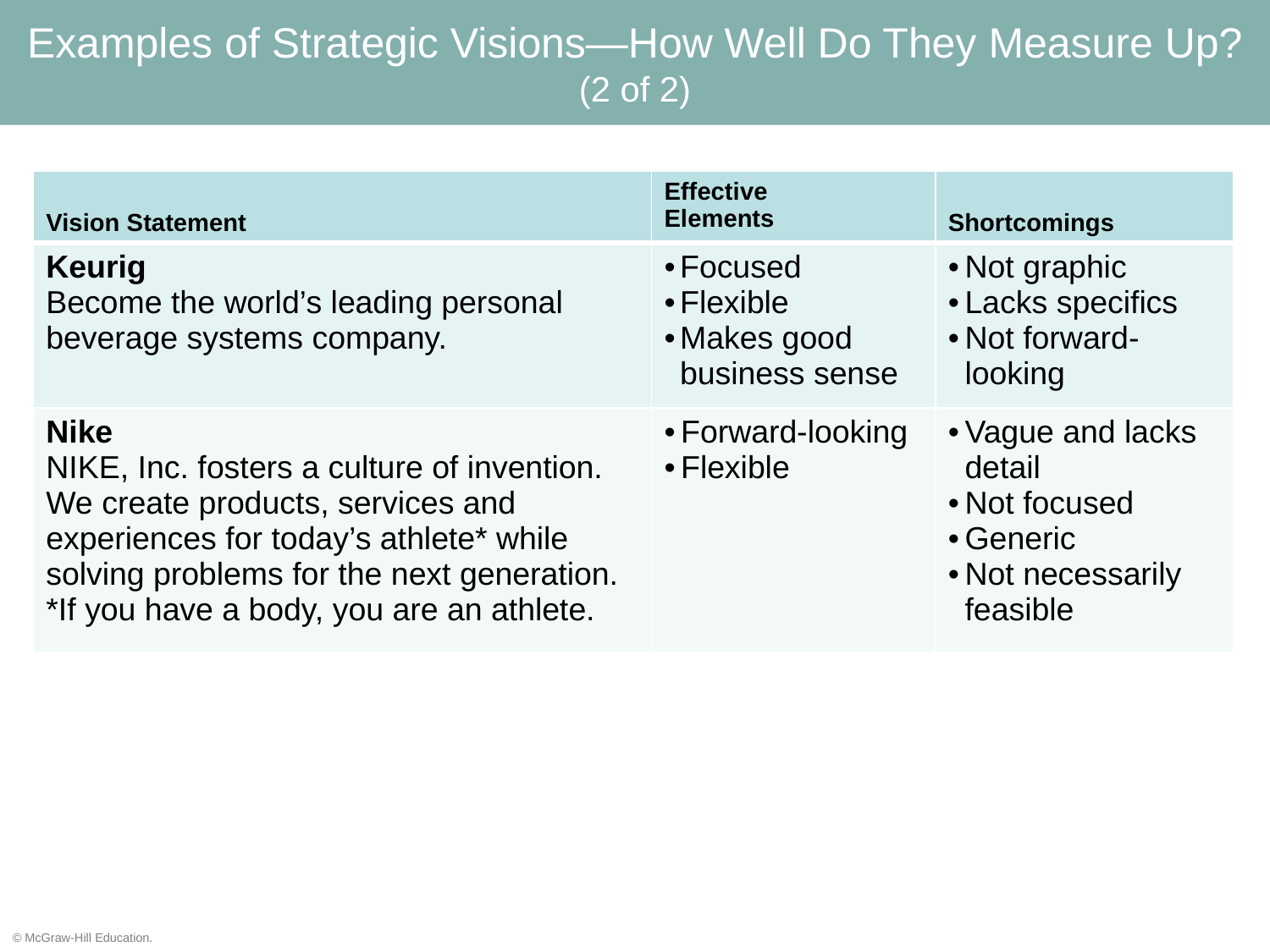

Examples of Strategic Visions—How Well Do They Measure Up? (2 of 2)
| Vision Statement | Effective Elements | Shortcomings |
| --- | --- | --- |
| Keurig Become the world’s leading personal beverage systems company. | Focused Flexible Makes good business sense | Not graphic Lacks specifics Not forward-looking |
| Nike NIKE, Inc. fosters a culture of invention. We create products, services and experiences for today’s athlete\* while solving problems for the next generation. \*If you have a body, you are an athlete. | Forward-looking Flexible | Vague and lacks detail Not focused Generic Not necessarily feasible |